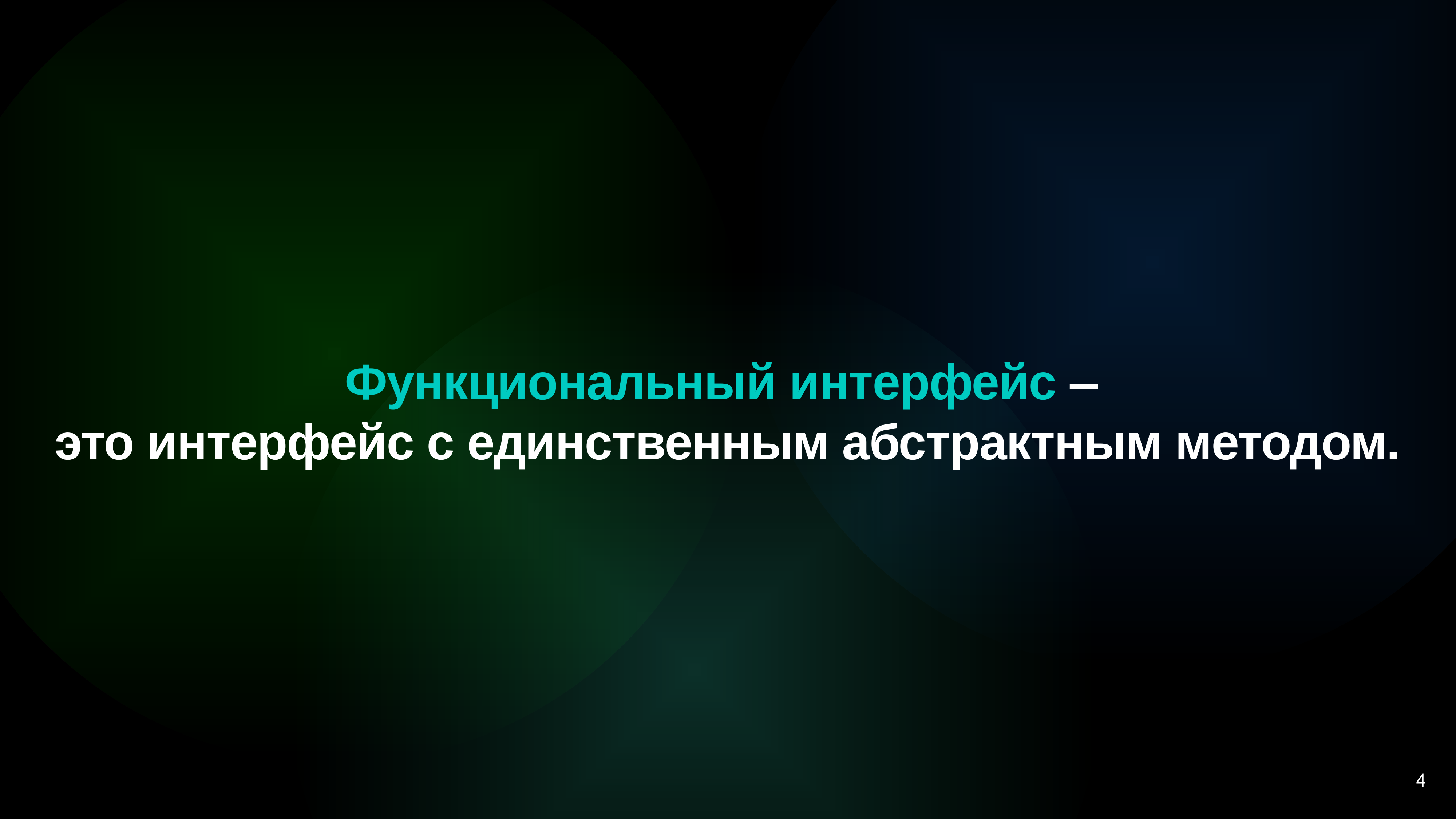

Функциональный интерфейс –
это интерфейс с единственным абстрактным методом.

4